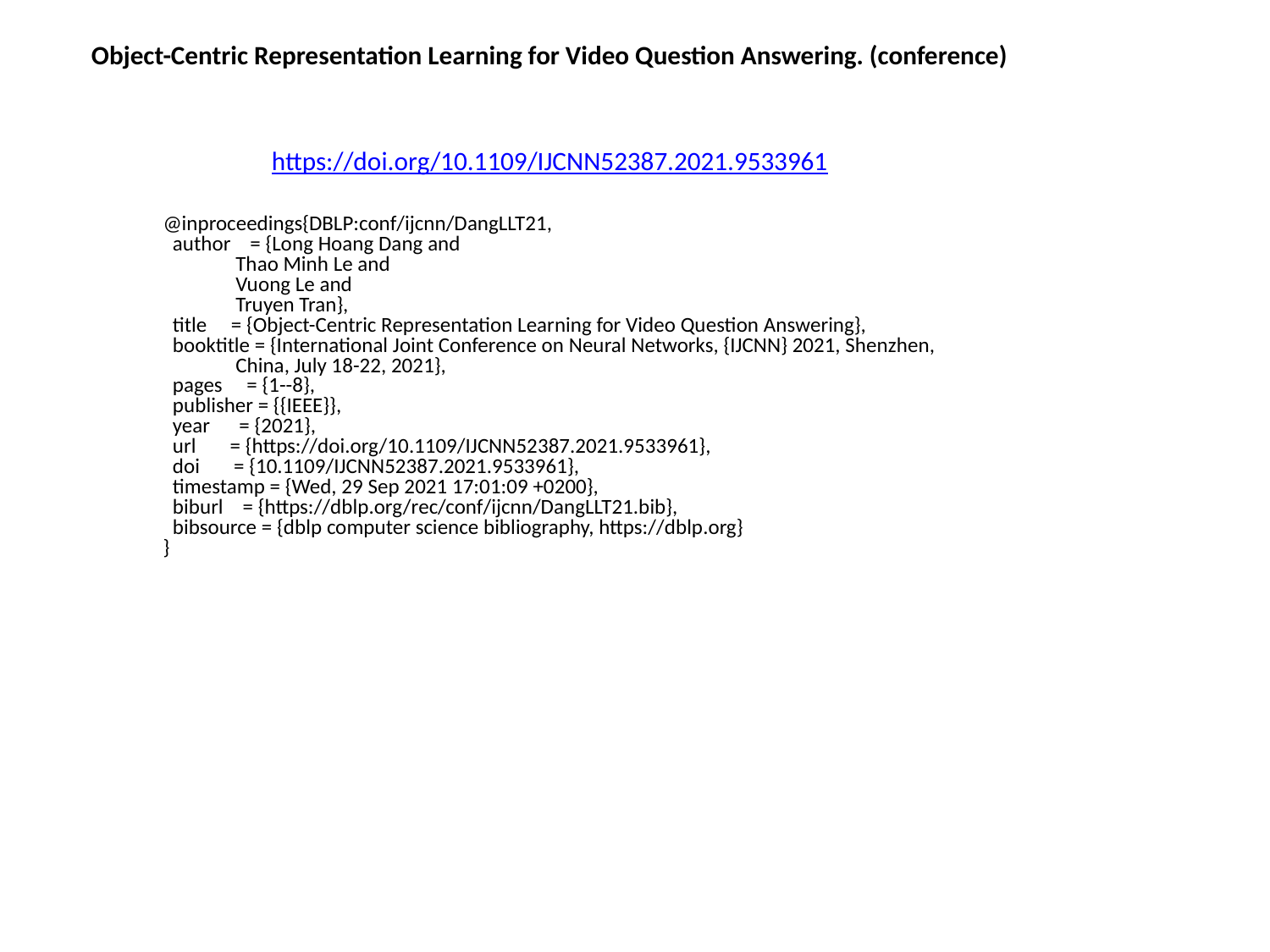

Object-Centric Representation Learning for Video Question Answering. (conference)

https://doi.org/10.1109/IJCNN52387.2021.9533961

@inproceedings{DBLP:conf/ijcnn/DangLLT21,
  author    = {Long Hoang Dang and
               Thao Minh Le and
               Vuong Le and
               Truyen Tran},
  title     = {Object-Centric Representation Learning for Video Question Answering},
  booktitle = {International Joint Conference on Neural Networks, {IJCNN} 2021, Shenzhen,
               China, July 18-22, 2021},
  pages     = {1--8},
  publisher = {{IEEE}},
  year      = {2021},
  url       = {https://doi.org/10.1109/IJCNN52387.2021.9533961},
  doi       = {10.1109/IJCNN52387.2021.9533961},
  timestamp = {Wed, 29 Sep 2021 17:01:09 +0200},
  biburl    = {https://dblp.org/rec/conf/ijcnn/DangLLT21.bib},
  bibsource = {dblp computer science bibliography, https://dblp.org}
}